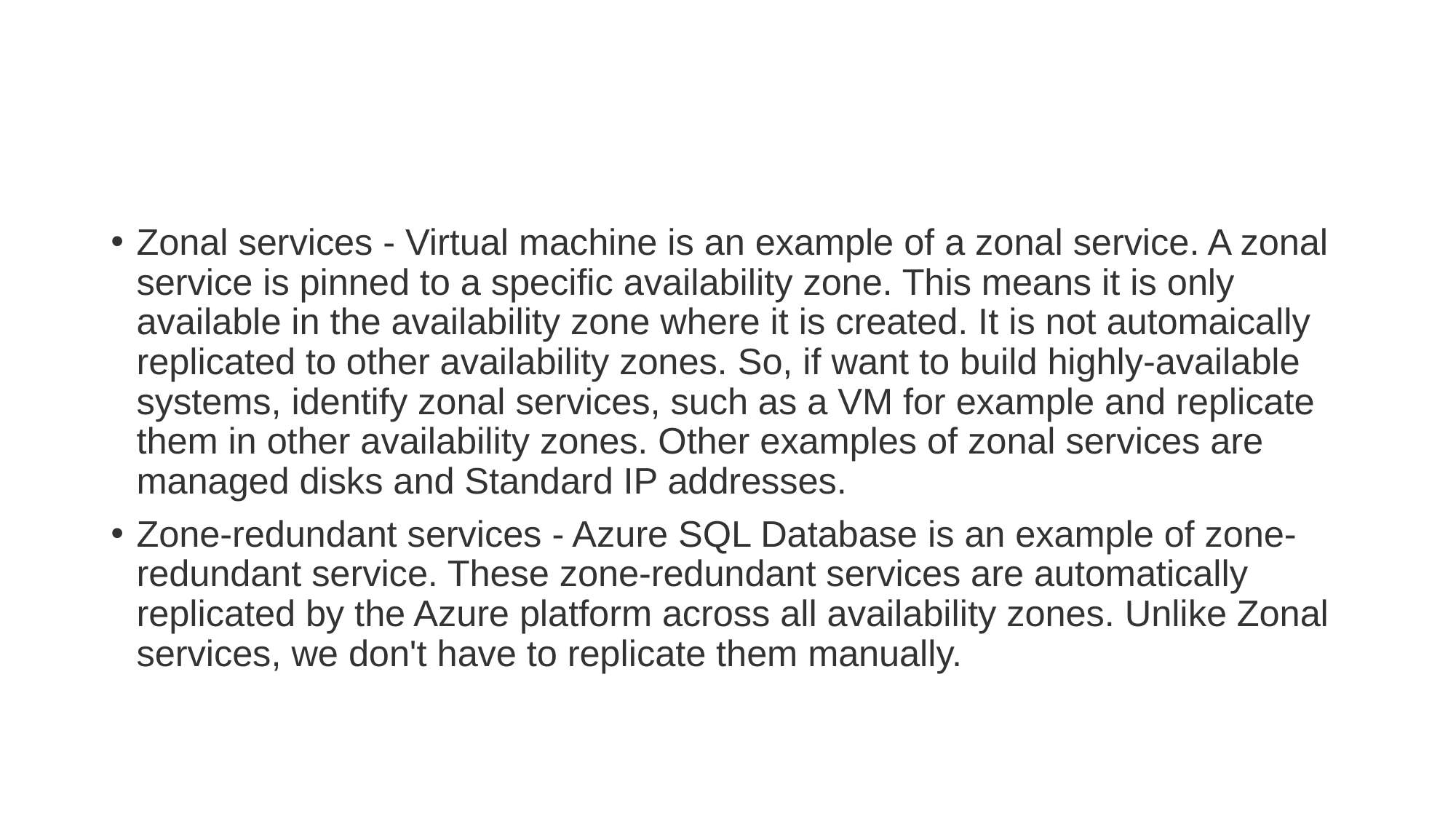

#
Zonal services - Virtual machine is an example of a zonal service. A zonal service is pinned to a specific availability zone. This means it is only available in the availability zone where it is created. It is not automaically replicated to other availability zones. So, if want to build highly-available systems, identify zonal services, such as a VM for example and replicate them in other availability zones. Other examples of zonal services are managed disks and Standard IP addresses.
Zone-redundant services - Azure SQL Database is an example of zone-redundant service. These zone-redundant services are automatically replicated by the Azure platform across all availability zones. Unlike Zonal services, we don't have to replicate them manually.